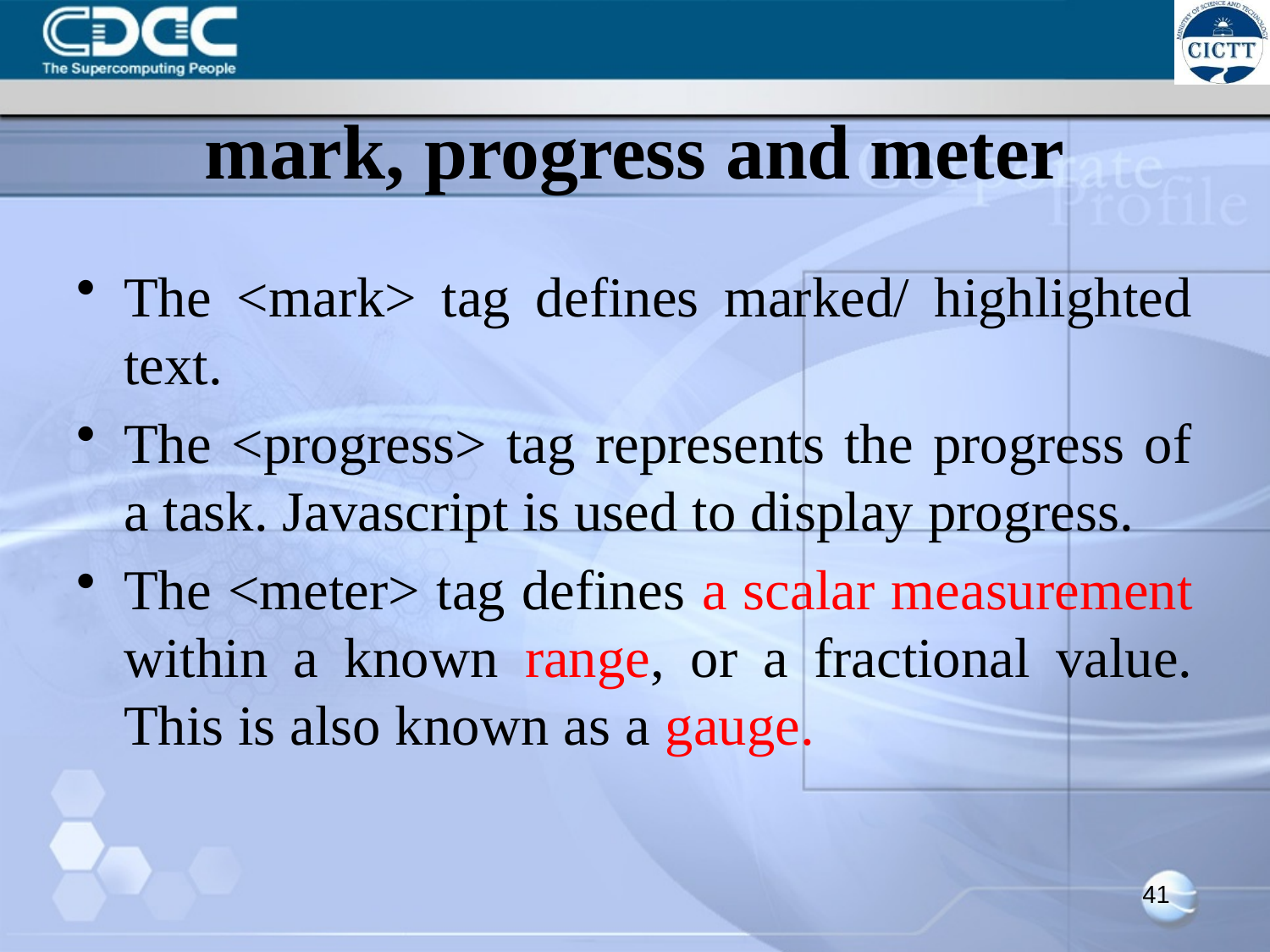

# mark, progress and meter
The <mark> tag defines marked/ highlighted text.
The <progress> tag represents the progress of a task. Javascript is used to display progress.
The <meter> tag defines a scalar measurement within a known range, or a fractional value. This is also known as a gauge.